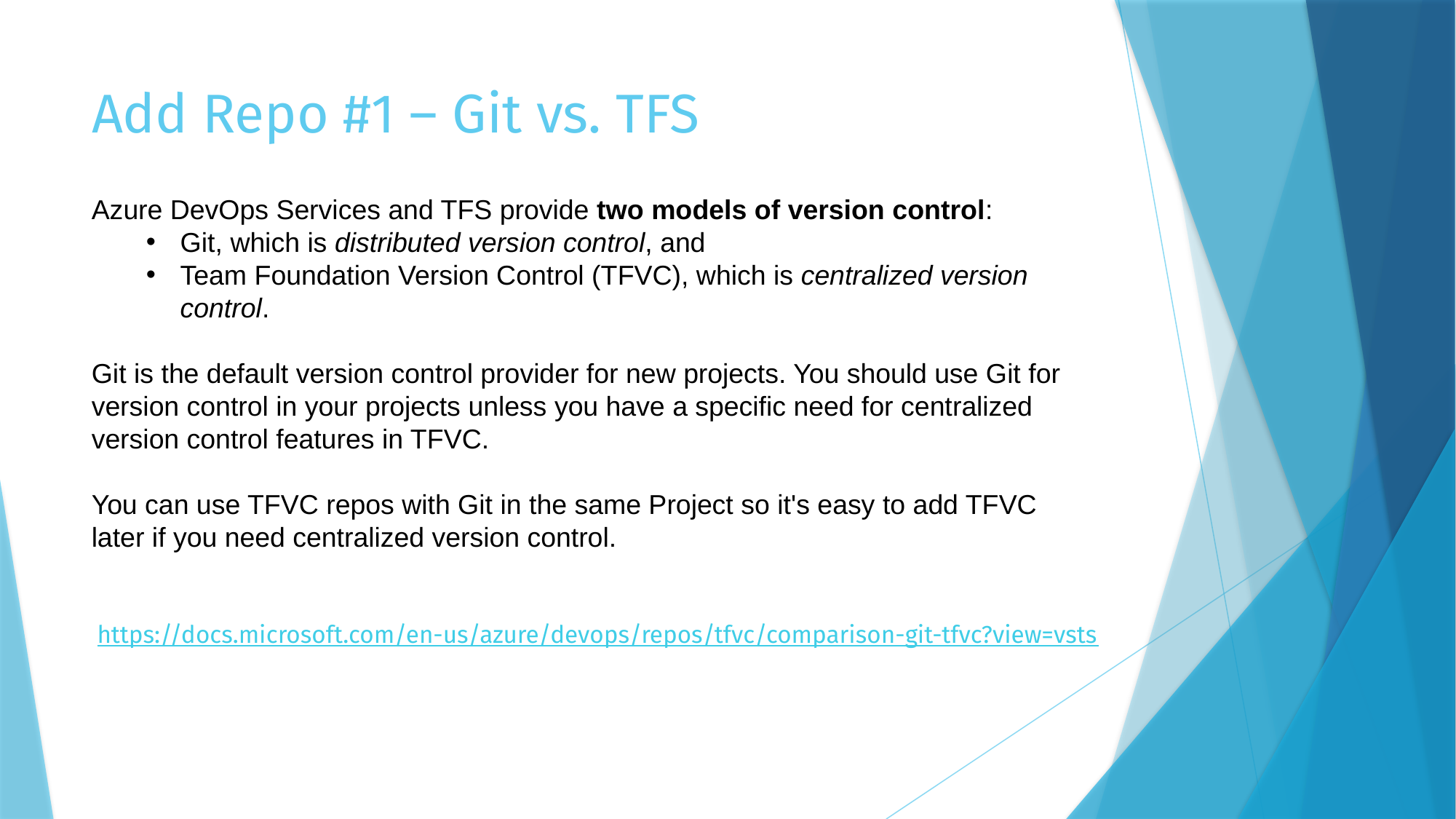

# Add Repo #1 – Git vs. TFS
Azure DevOps Services and TFS provide two models of version control:
Git, which is distributed version control, and
Team Foundation Version Control (TFVC), which is centralized version control.

Git is the default version control provider for new projects. You should use Git for version control in your projects unless you have a specific need for centralized version control features in TFVC.

You can use TFVC repos with Git in the same Project so it's easy to add TFVC later if you need centralized version control.

https://docs.microsoft.com/en-us/azure/devops/repos/tfvc/comparison-git-tfvc?view=vsts